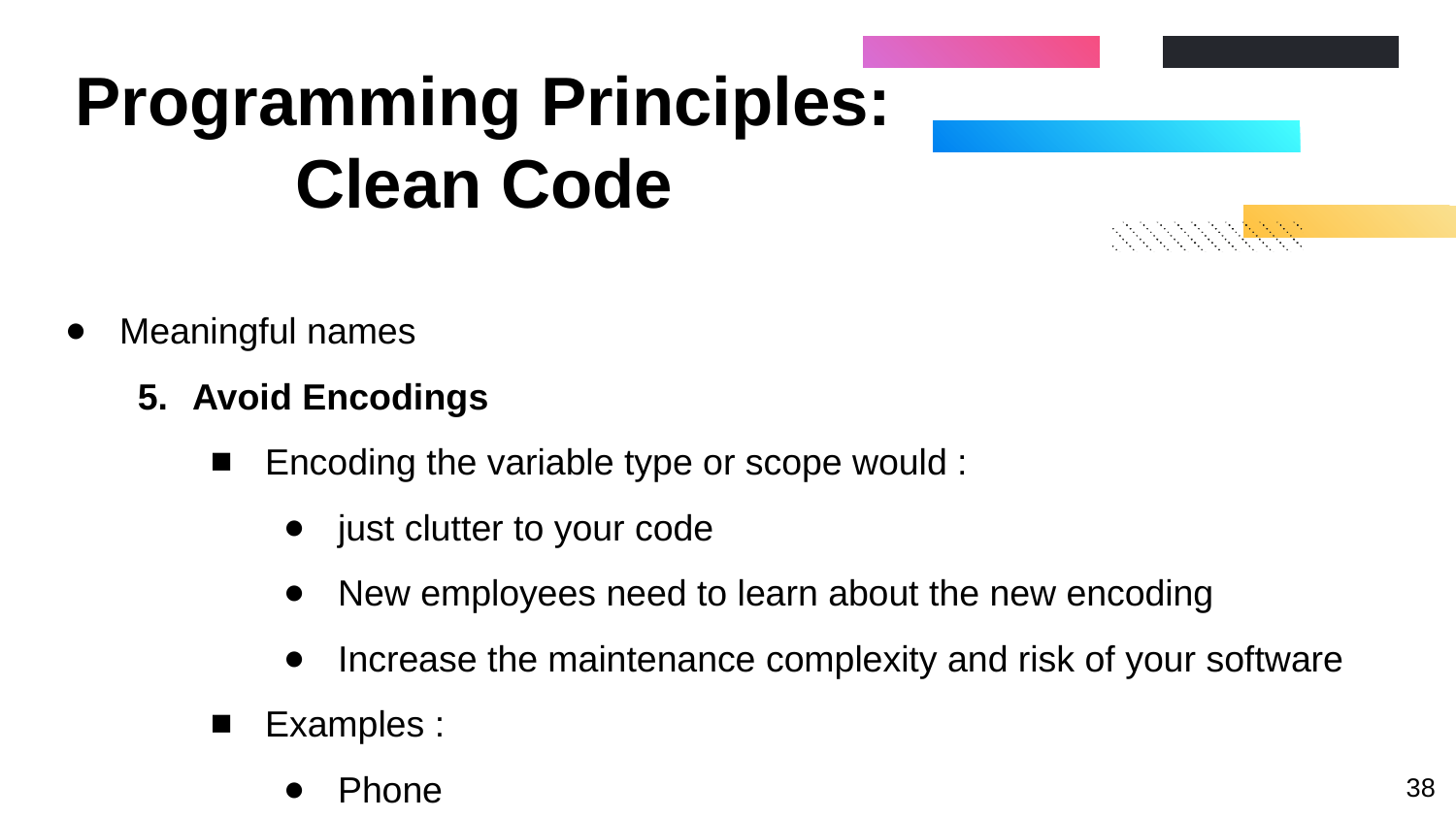

# Programming Principles: Clean Code
Meaningful names
Avoid Encodings
Encoding the variable type or scope would :
just clutter to your code
New employees need to learn about the new encoding
Increase the maintenance complexity and risk of your software
Examples :
Phone

38